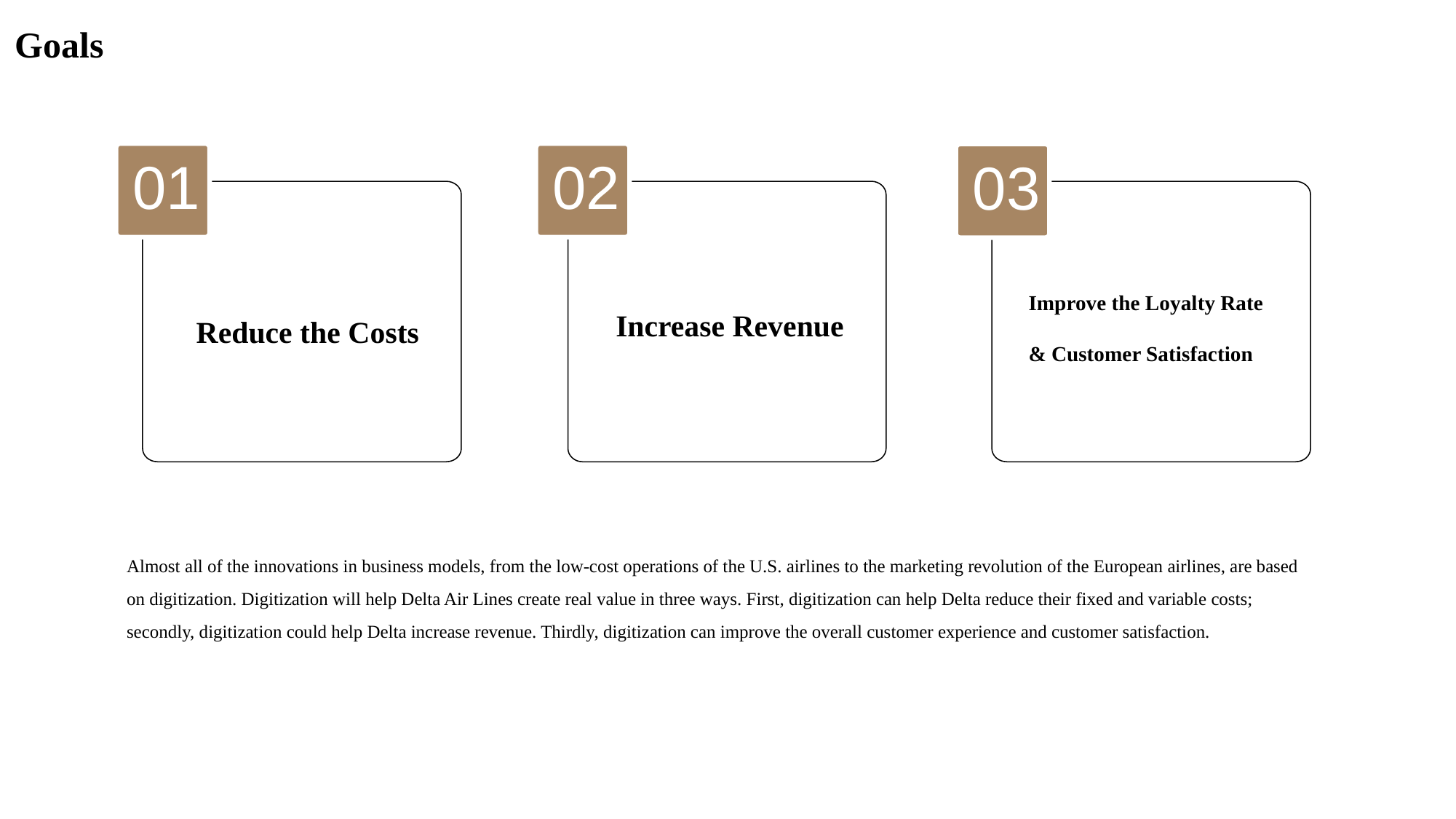

Goals

01

02

03

Improve the Loyalty Rate & Customer Satisfaction
Increase Revenue
Reduce the Costs
Almost all of the innovations in business models, from the low-cost operations of the U.S. airlines to the marketing revolution of the European airlines, are based on digitization. Digitization will help Delta Air Lines create real value in three ways. First, digitization can help Delta reduce their fixed and variable costs; secondly, digitization could help Delta increase revenue. Thirdly, digitization can improve the overall customer experience and customer satisfaction.